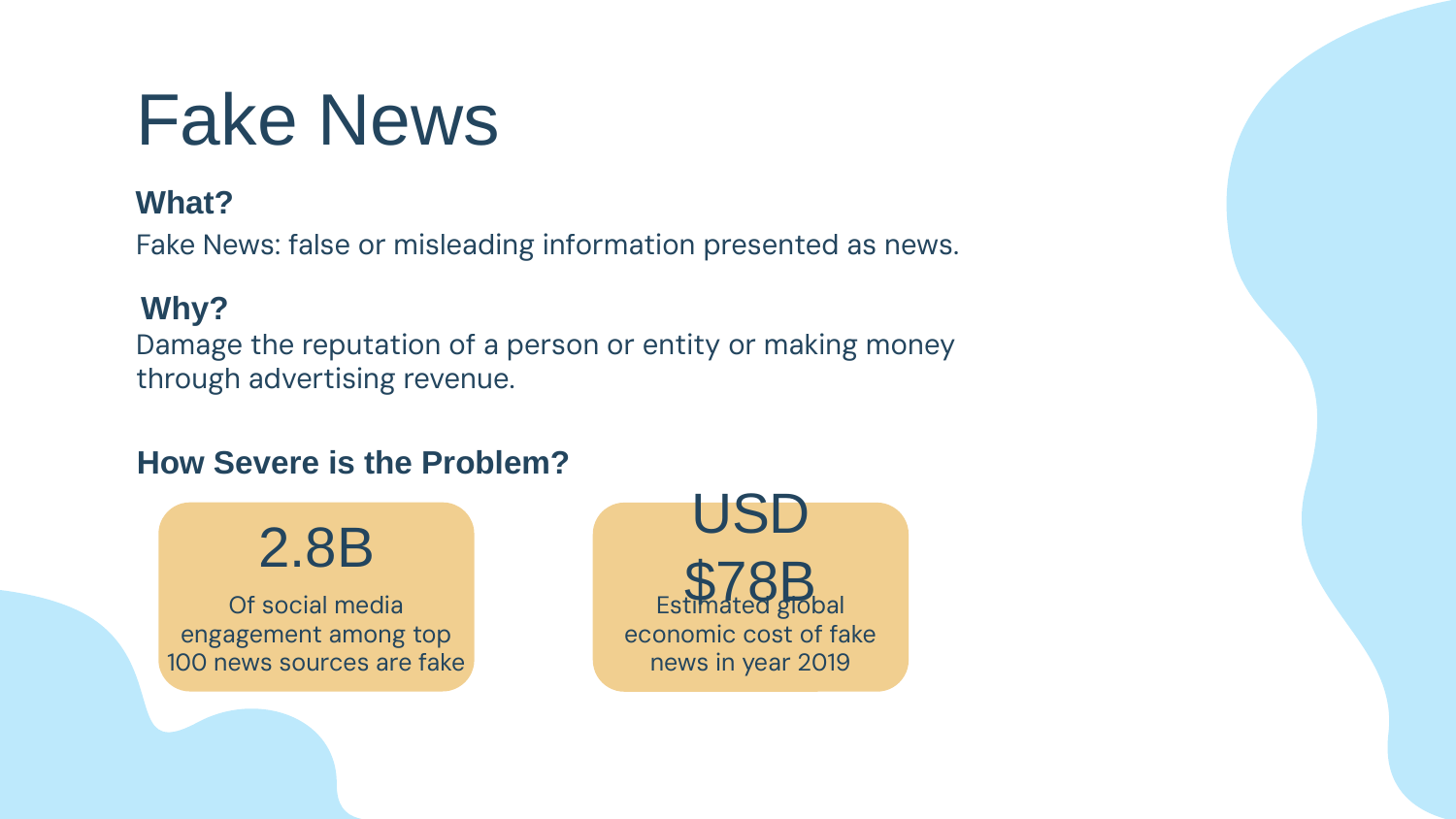

# Fake News
What?
Fake News: false or misleading information presented as news.

Damage the reputation of a person or entity or making money through advertising revenue.
Why?
How Severe is the Problem?

2.8B
USD $78B
Of social media engagement among top 100 news sources are fake

Estimated global economic cost of fake news in year 2019